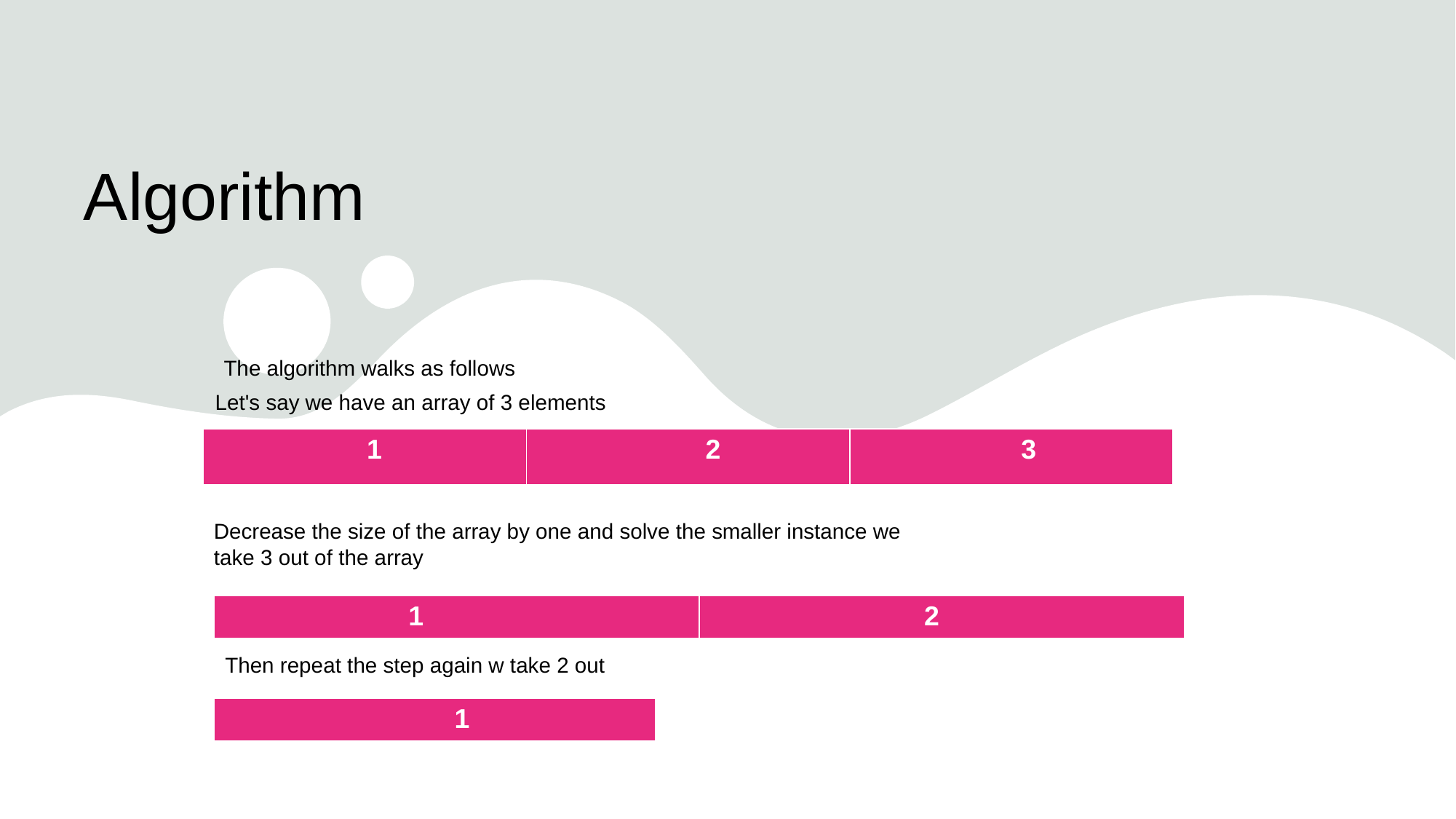

# Algorithm

The algorithm walks as follows

Let's say we have an array of 3 elements
| 1 | 2 | 3 |
| --- | --- | --- |
Decrease the size of the array by one and solve the smaller instance we take 3 out of the array
| 1 | 2 |
| --- | --- |
Then repeat the step again w take 2 out
| 1 |
| --- |